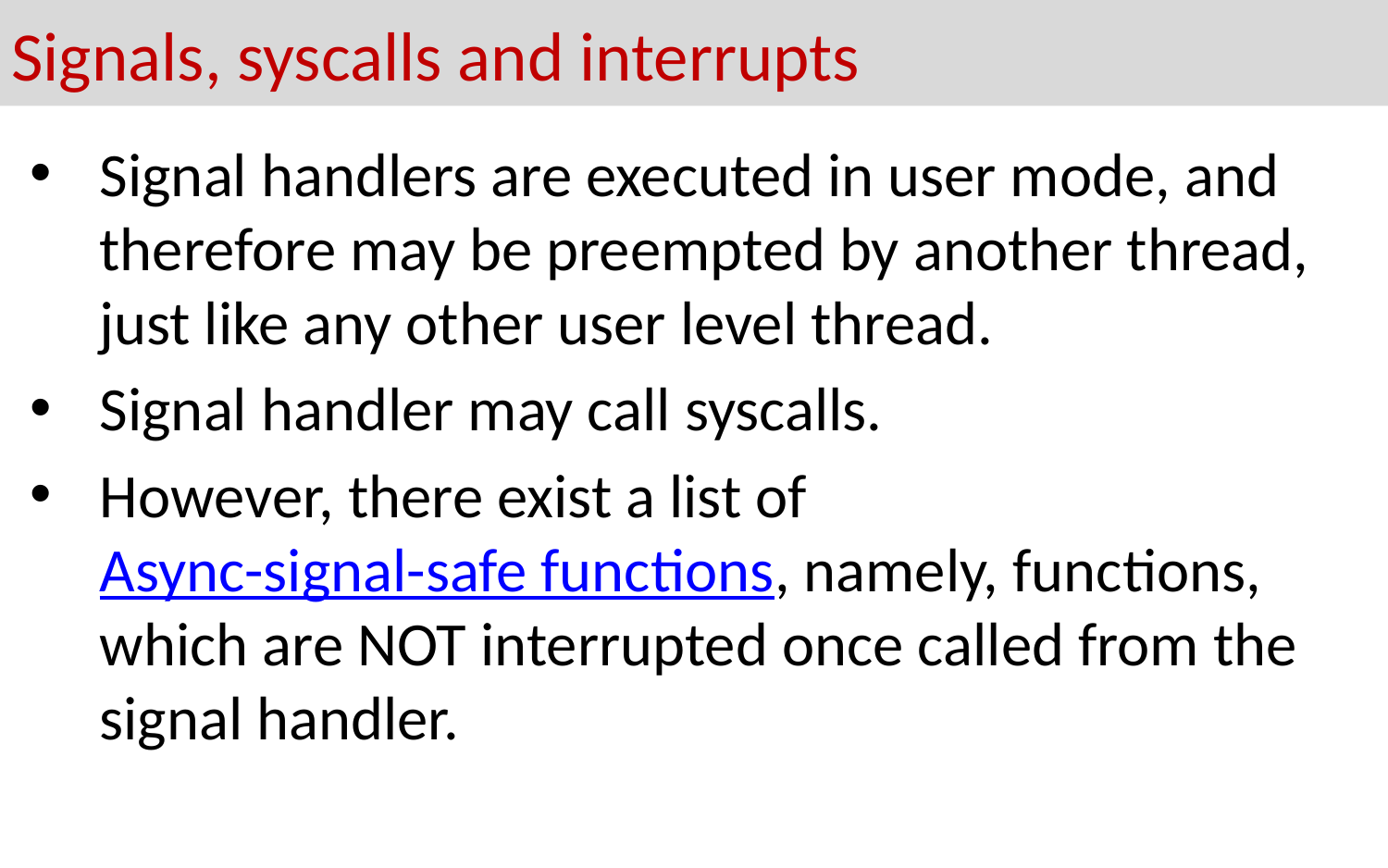

# Signals, syscalls and interrupts
Signal handlers are executed in user mode, and therefore may be preempted by another thread, just like any other user level thread.
Signal handler may call syscalls.
However, there exist a list of Async-signal-safe functions, namely, functions, which are NOT interrupted once called from the signal handler.